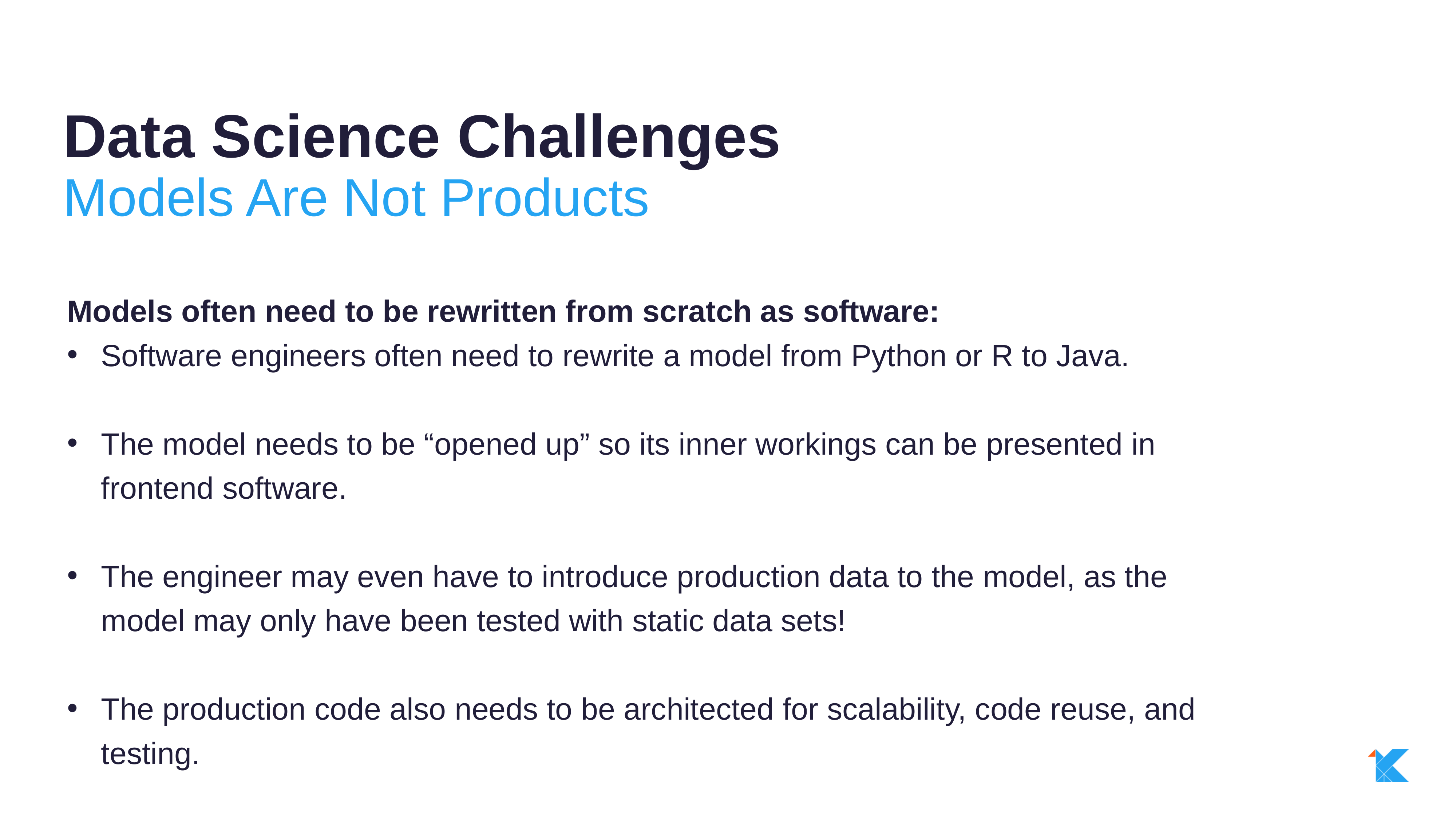

Data Science Challenges
Models Are Not Products

Models often need to be rewritten from scratch as software:
Software engineers often need to rewrite a model from Python or R to Java.

The model needs to be “opened up” so its inner workings can be presented in frontend software.

The engineer may even have to introduce production data to the model, as the model may only have been tested with static data sets!

The production code also needs to be architected for scalability, code reuse, and testing.